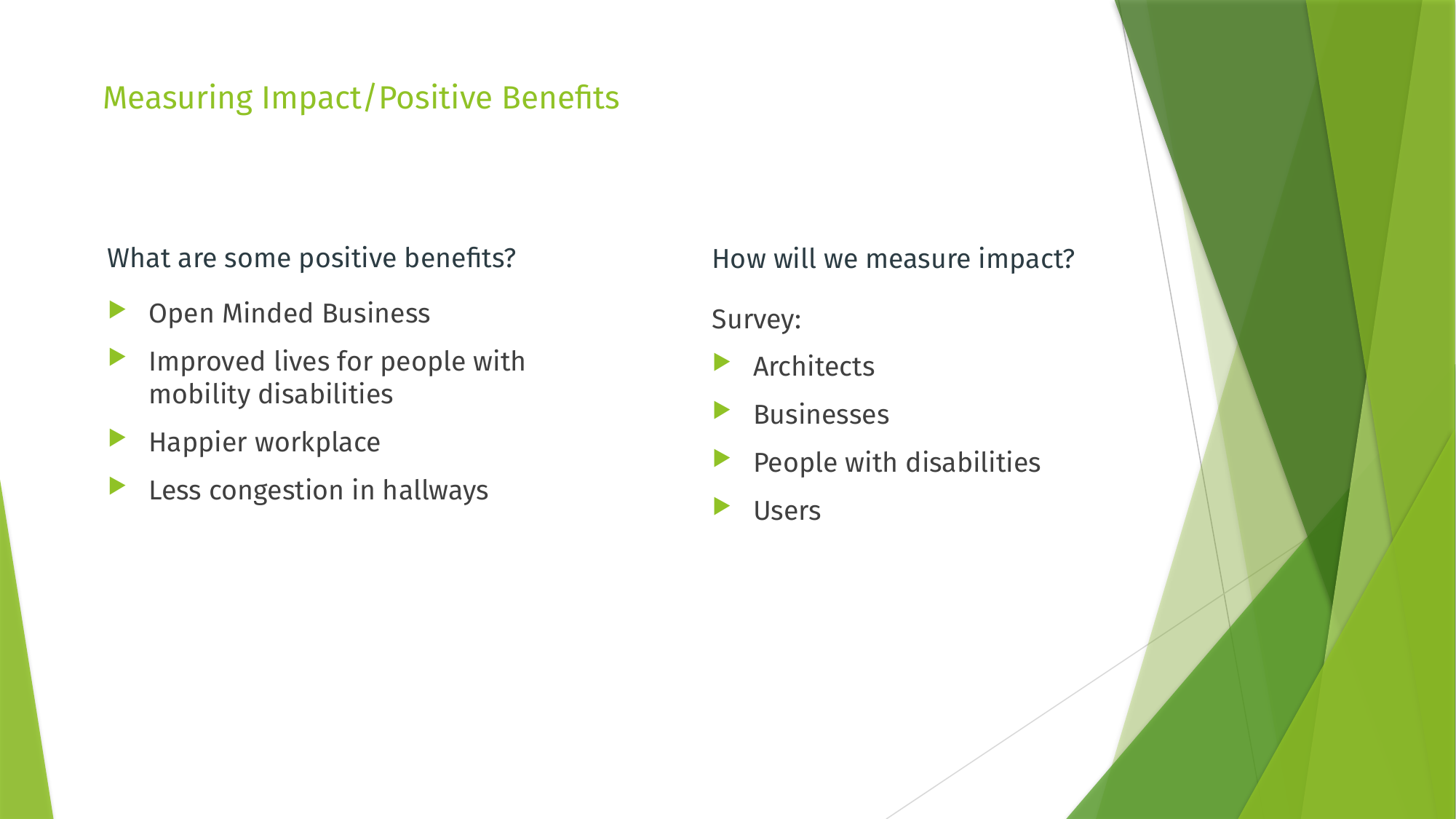

# Measuring Impact/Positive Benefits
What are some positive benefits?
How will we measure impact?
Open Minded Business
Improved lives for people with mobility disabilities
Happier workplace
Less congestion in hallways
Survey:
Architects
Businesses
People with disabilities
Users